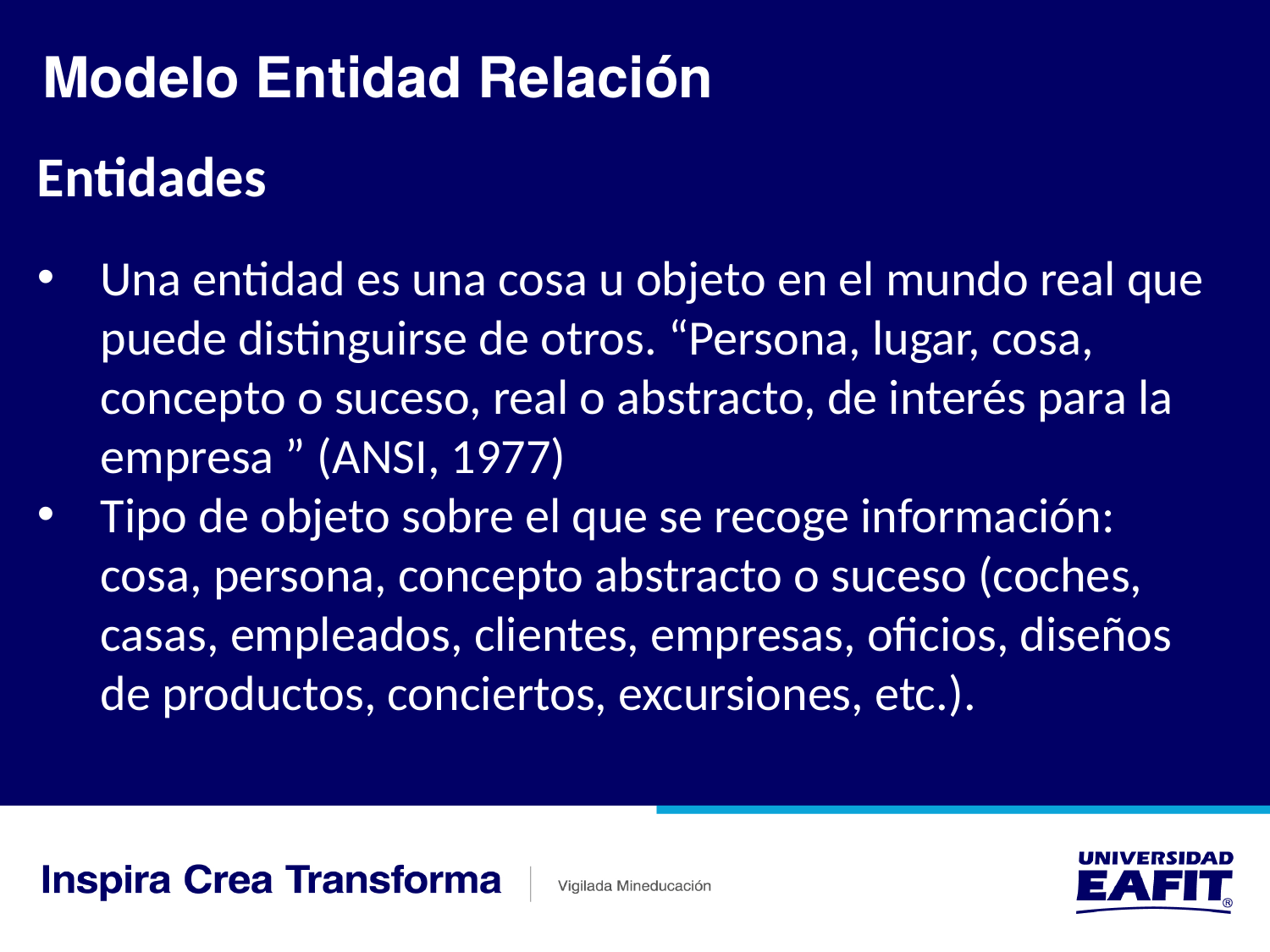

Modelo Entidad Relación
Entidades

Una entidad es una cosa u objeto en el mundo real que puede distinguirse de otros. “Persona, lugar, cosa, concepto o suceso, real o abstracto, de interés para la empresa ” (ANSI, 1977)
Tipo de objeto sobre el que se recoge información: cosa, persona, concepto abstracto o suceso (coches, casas, empleados, clientes, empresas, oficios, diseños de productos, conciertos, excursiones, etc.).